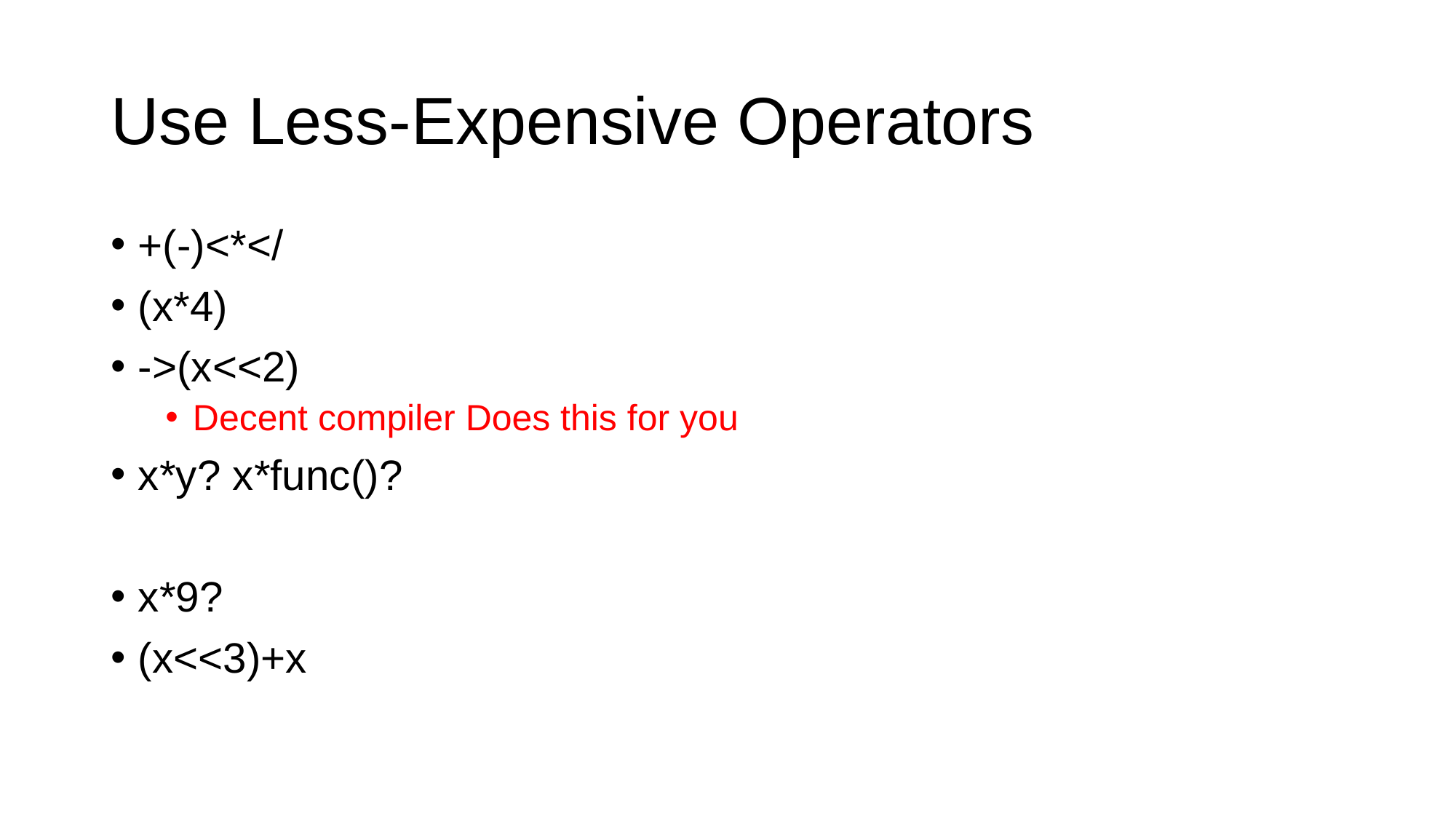

# Use Less-Expensive Operators
+(-)<*</
(x*4)
->(x<<2)
Decent compiler Does this for you
x*y? x*func()?

x*9?
(x<<3)+x